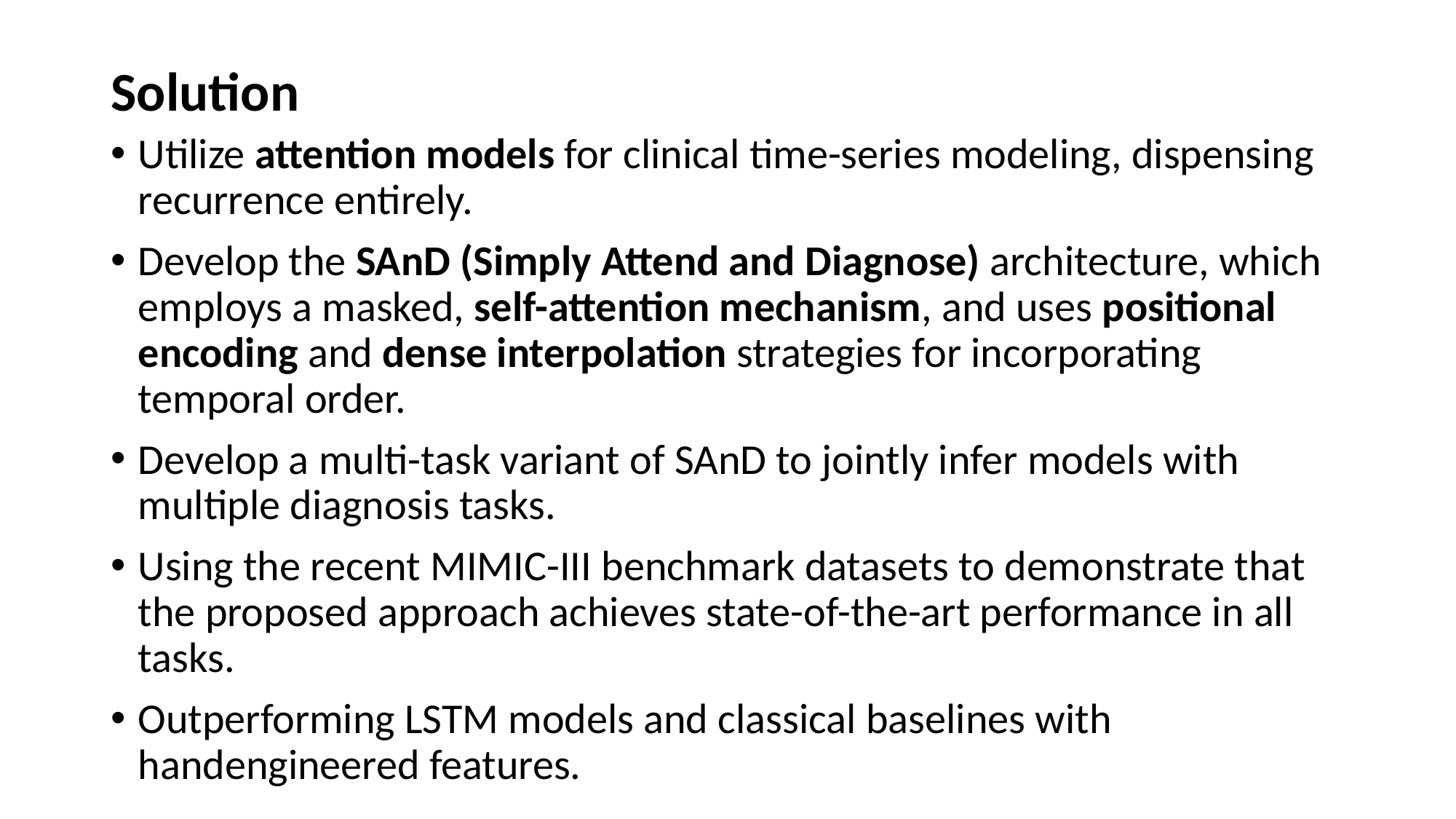

# Solution
Utilize attention models for clinical time-series modeling, dispensing recurrence entirely.
Develop the SAnD (Simply Attend and Diagnose) architecture, which employs a masked, self-attention mechanism, and uses positional encoding and dense interpolation strategies for incorporating temporal order.
Develop a multi-task variant of SAnD to jointly infer models with multiple diagnosis tasks.
Using the recent MIMIC-III benchmark datasets to demonstrate that the proposed approach achieves state-of-the-art performance in all tasks.
Outperforming LSTM models and classical baselines with handengineered features.